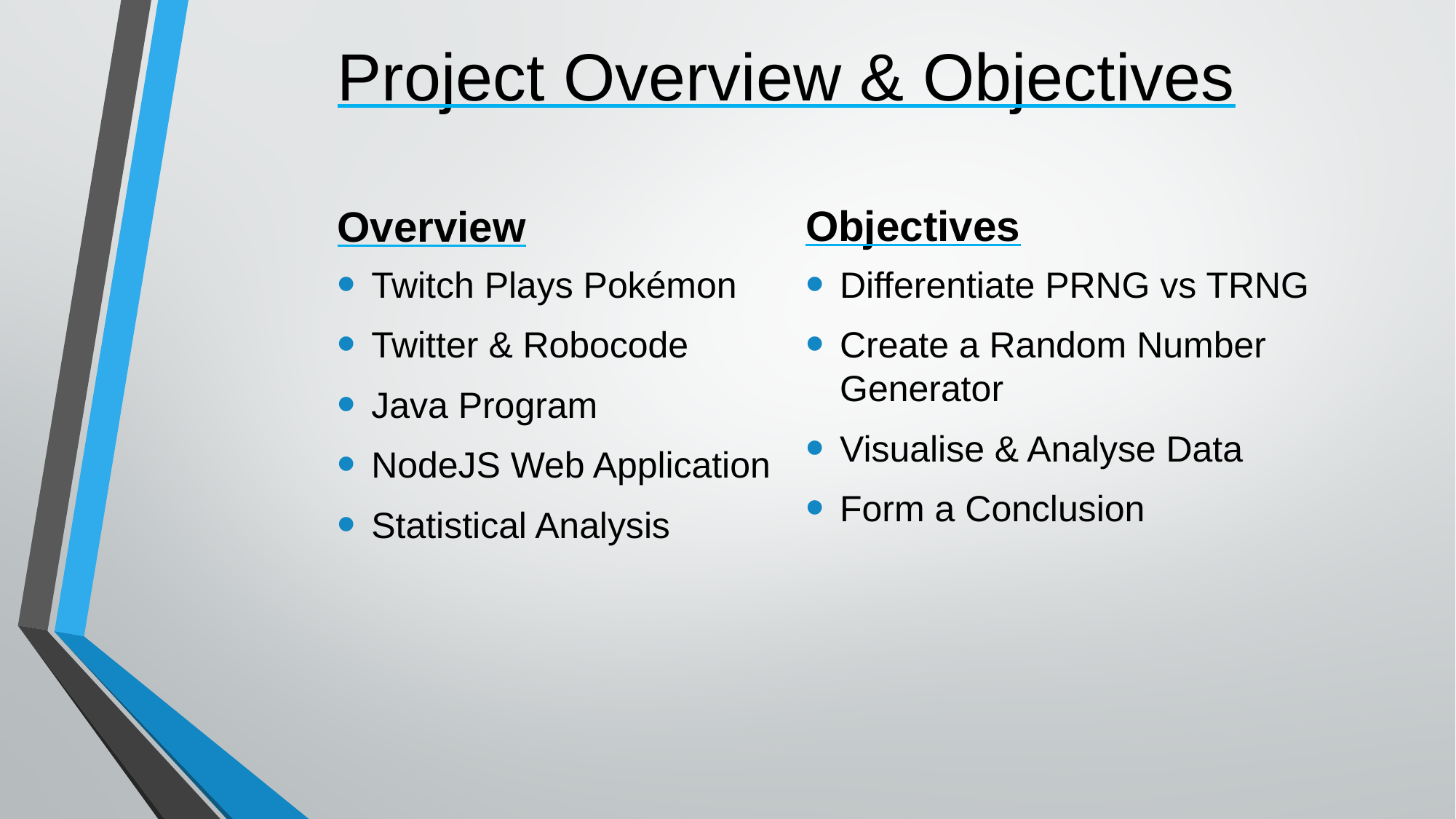

# Project Overview & Objectives
Objectives
Overview
Differentiate PRNG vs TRNG
Create a Random Number Generator
Visualise & Analyse Data
Form a Conclusion
Twitch Plays Pokémon
Twitter & Robocode
Java Program
NodeJS Web Application
Statistical Analysis